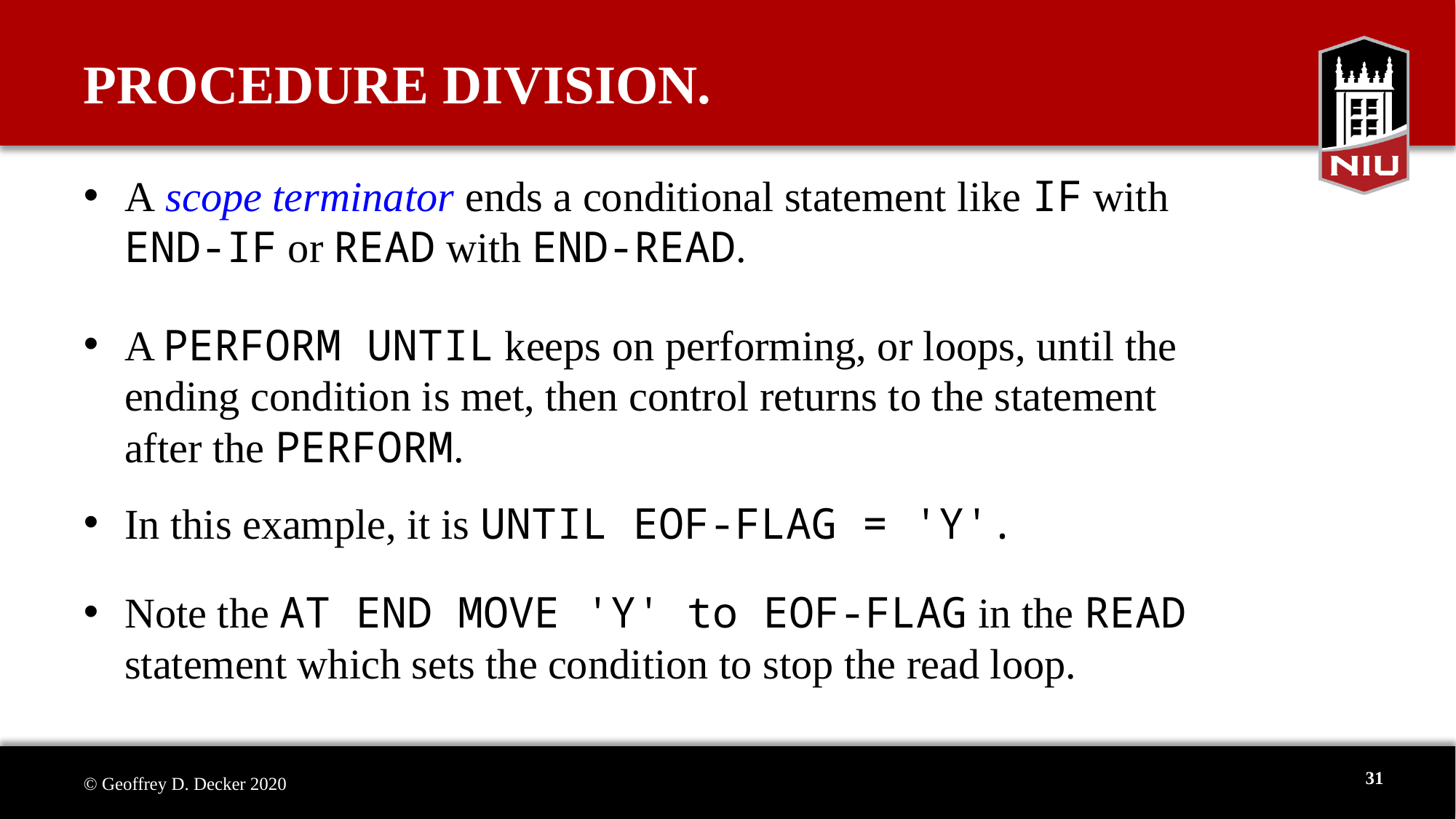

# PROCEDURE DIVISION.
A scope terminator ends a conditional statement like IF with END-IF or READ with END-READ.

A PERFORM UNTIL keeps on performing, or loops, until the ending condition is met, then control returns to the statement after the PERFORM.

In this example, it is UNTIL EOF-FLAG = 'Y'.

Note the AT END MOVE 'Y' to EOF-FLAG in the READ statement which sets the condition to stop the read loop.
31
© Geoffrey D. Decker 2020